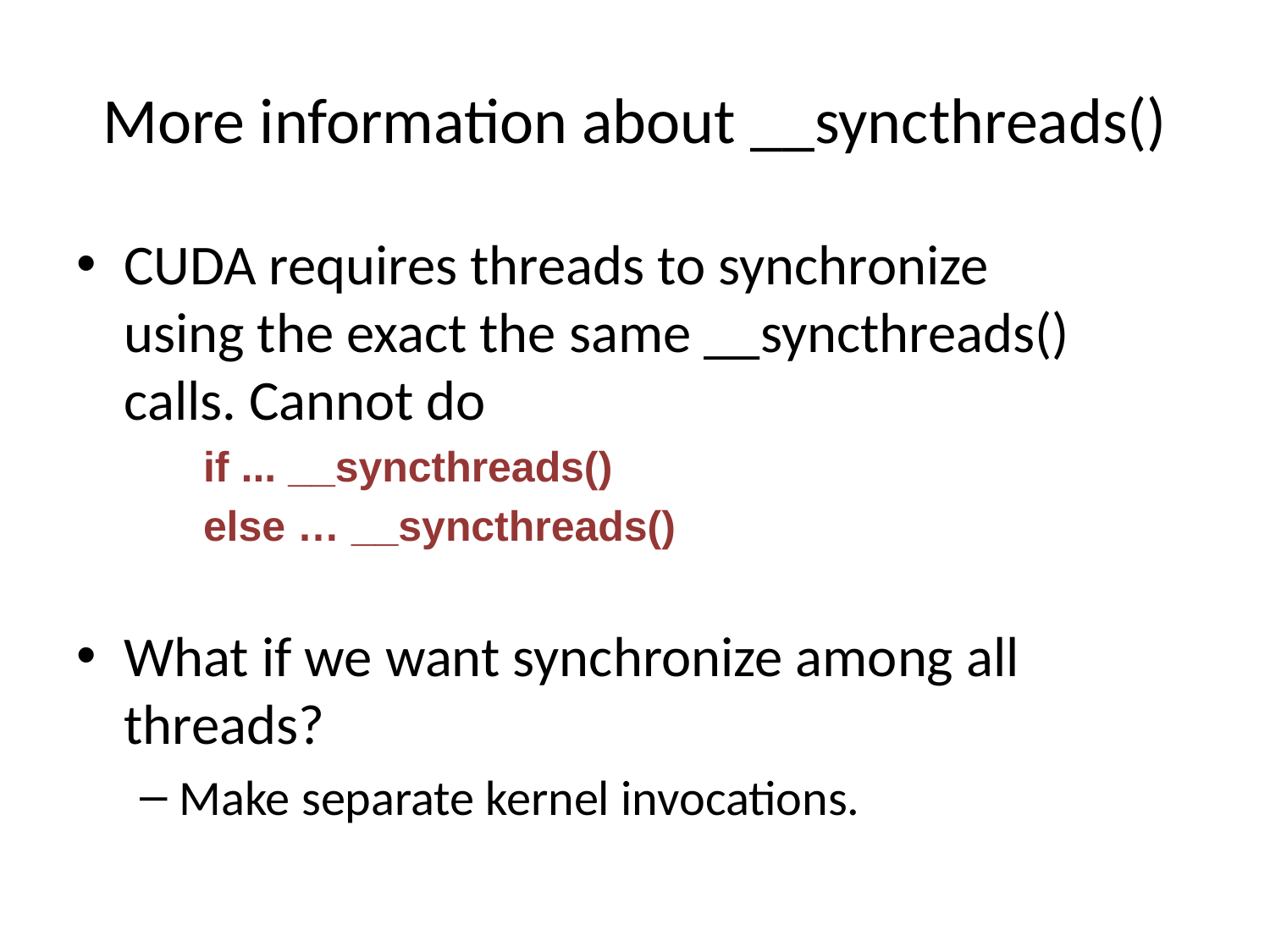

# More information about __syncthreads()
CUDA requires threads to synchronize using the exact the same __syncthreads() calls. Cannot do
if ... __syncthreads()
else … __syncthreads()

What if we want synchronize among all threads?
Make separate kernel invocations.